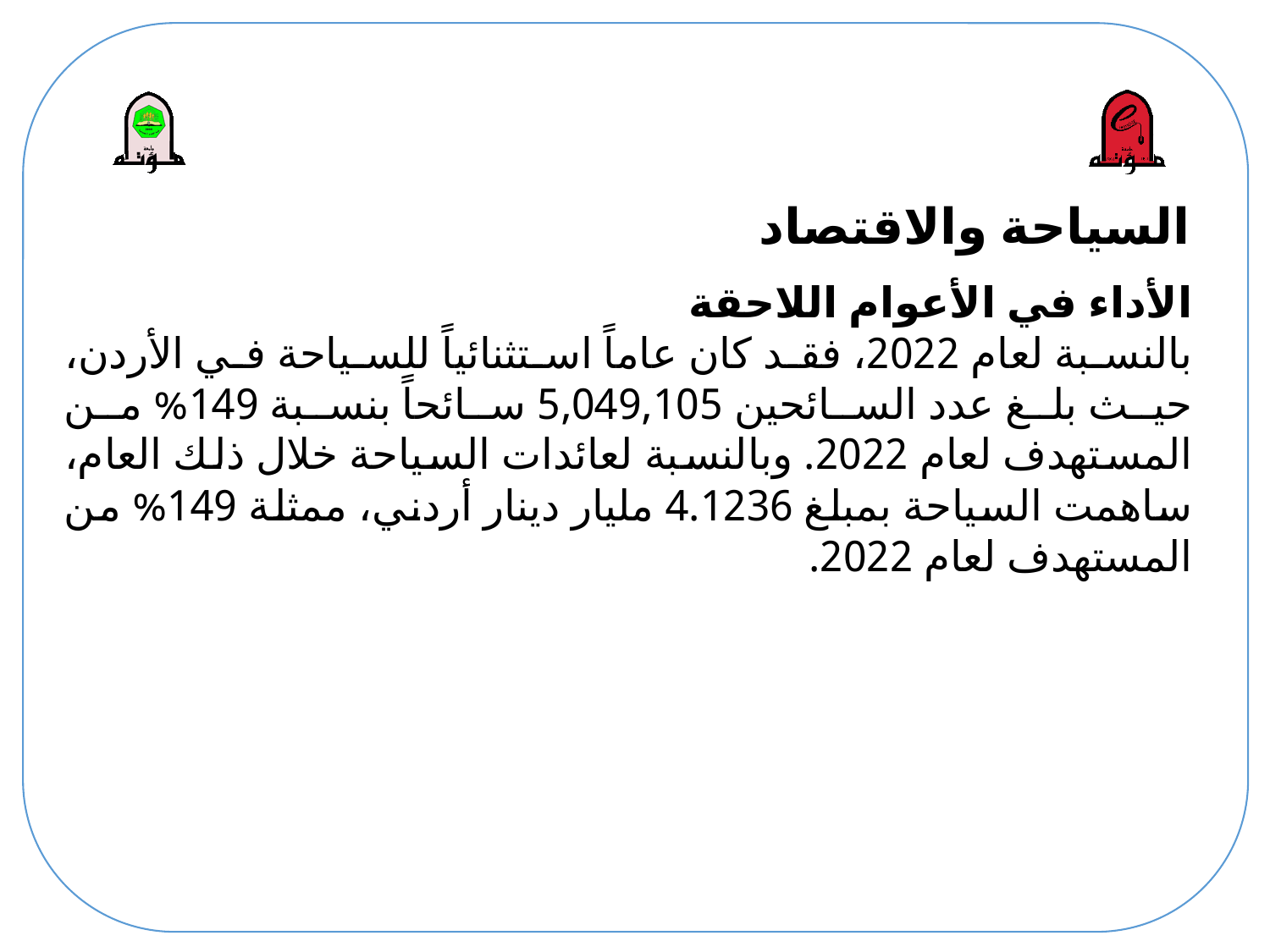

# السياحة والاقتصاد
الأداء في الأعوام اللاحقة
بالنسبة لعام 2022، فقد كان عاماً استثنائياً للسياحة في الأردن، حيث بلغ عدد السائحين 5,049,105 سائحاً بنسبة 149% من المستهدف لعام 2022. وبالنسبة لعائدات السياحة خلال ذلك العام، ساهمت السياحة بمبلغ 4.1236 مليار دينار أردني، ممثلة 149% من المستهدف لعام 2022.